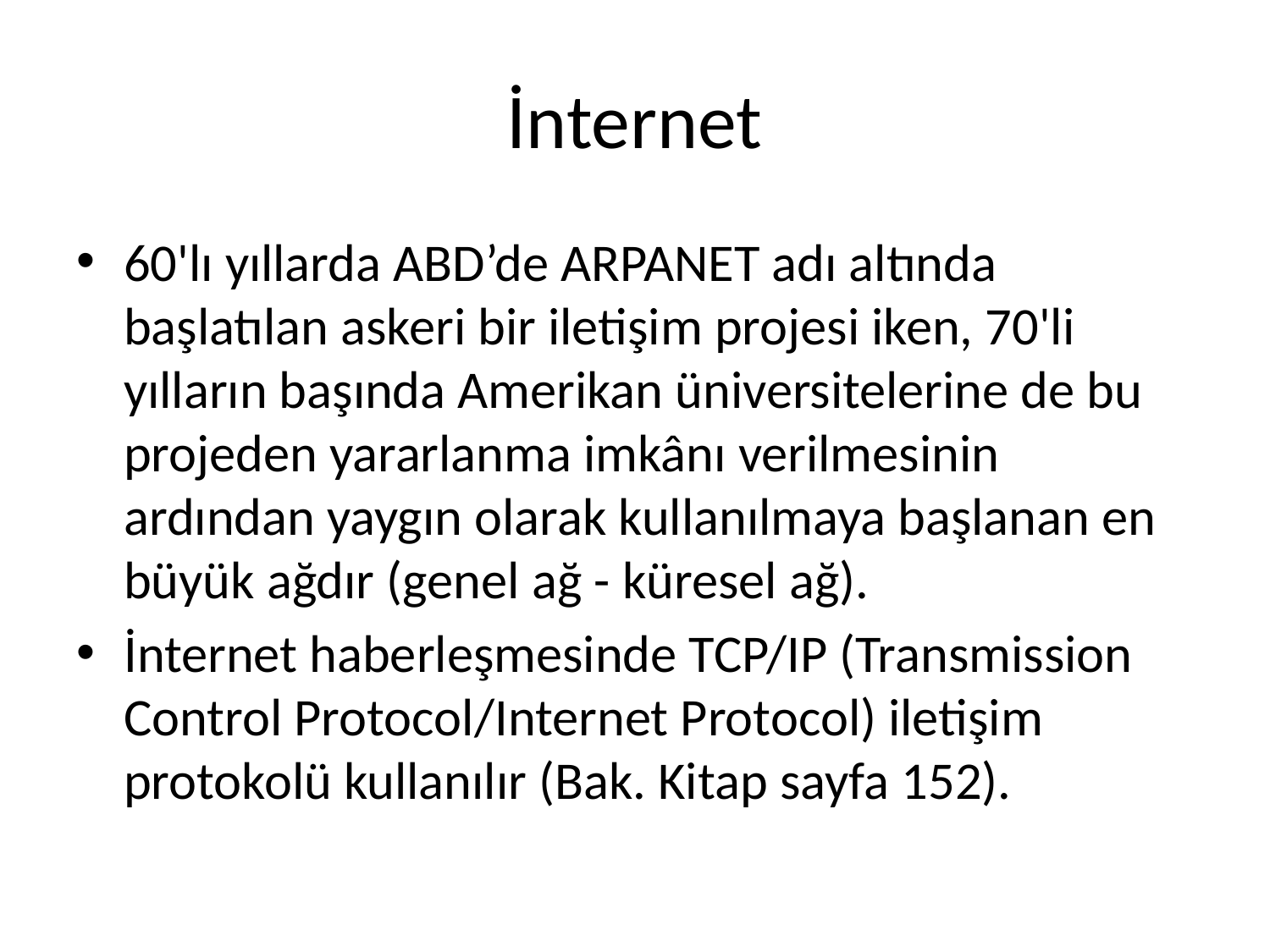

# İnternet
60'lı yıllarda ABD’de ARPANET adı altında başlatılan askeri bir iletişim projesi iken, 70'li yılların başında Amerikan üniversitelerine de bu projeden yararlanma imkânı verilmesinin ardından yaygın olarak kullanılmaya başlanan en büyük ağdır (genel ağ - küresel ağ).
İnternet haberleşmesinde TCP/IP (Transmission Control Protocol/Internet Protocol) iletişim protokolü kullanılır (Bak. Kitap sayfa 152).